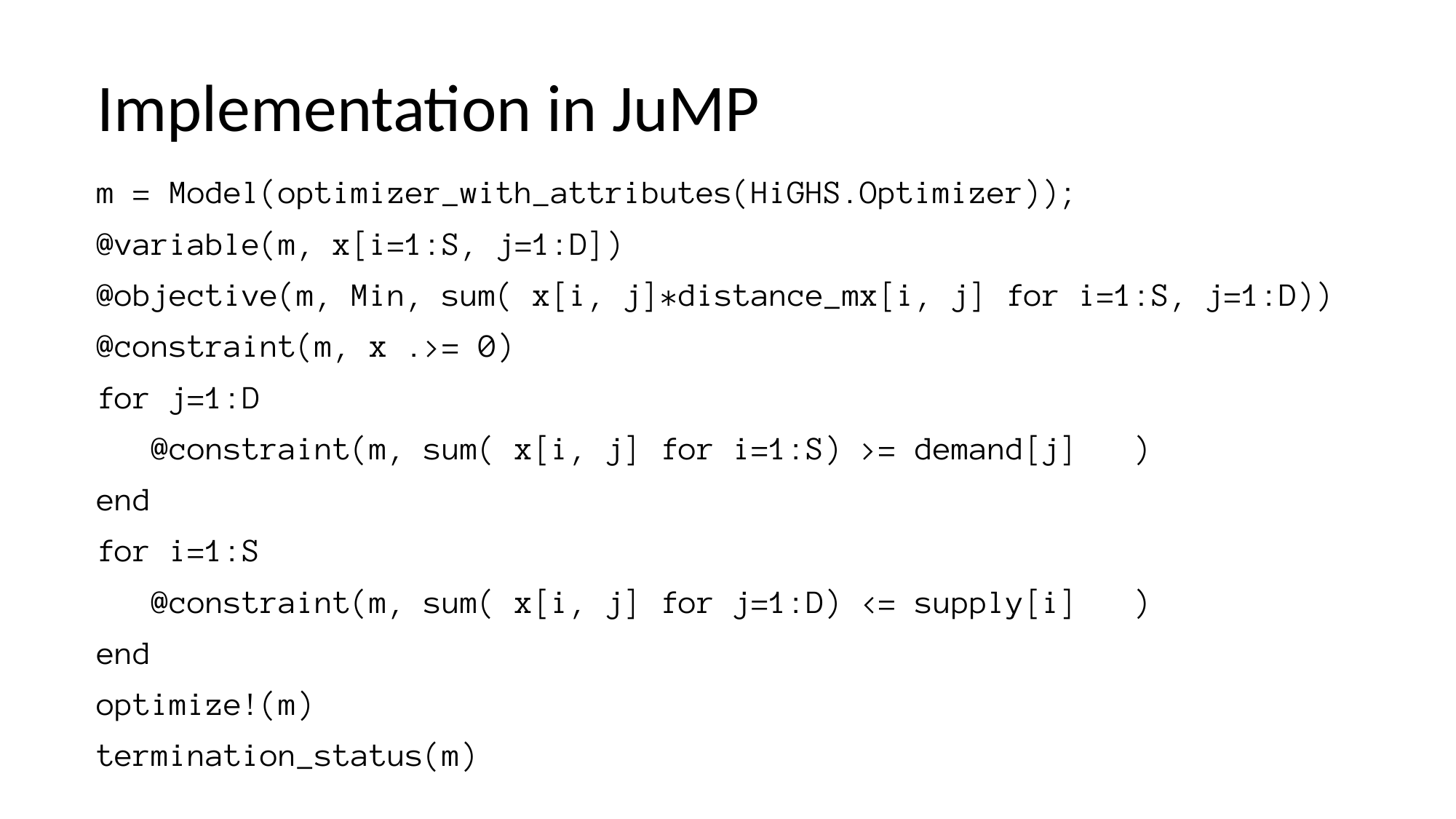

# Implementation in JuMP
m = Model(optimizer_with_attributes(HiGHS.Optimizer));
@variable(m, x[i=1:S, j=1:D])
@objective(m, Min, sum( x[i, j]*distance_mx[i, j] for i=1:S, j=1:D))
@constraint(m, x .>= 0)
for j=1:D
   @constraint(m, sum( x[i, j] for i=1:S) >= demand[j]   )
end
for i=1:S
   @constraint(m, sum( x[i, j] for j=1:D) <= supply[i]   )
end
optimize!(m)
termination_status(m)